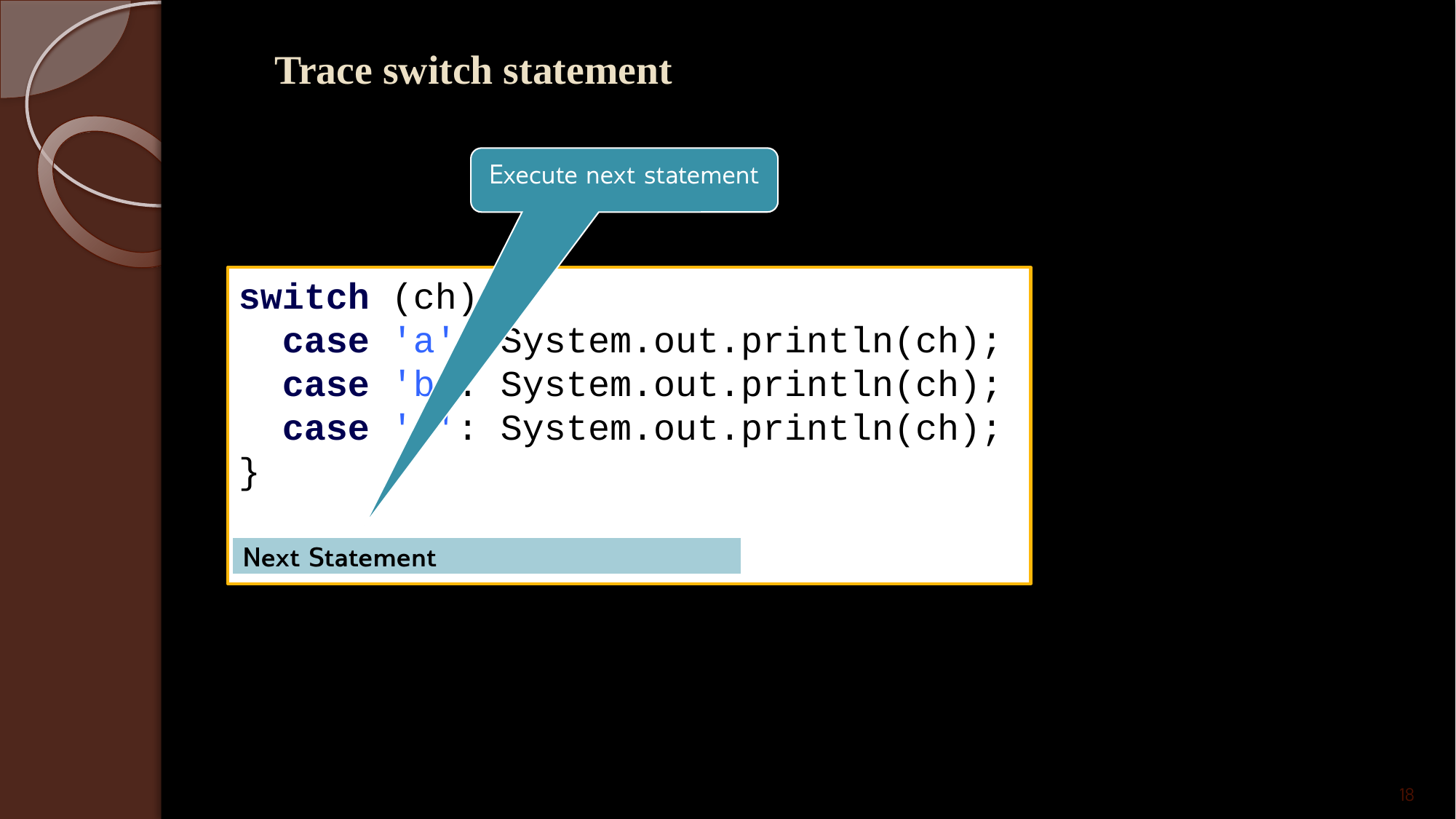

# Trace switch statement
Execute next statement
switch (ch) {
  case 'a': System.out.println(ch);
  case 'b': System.out.println(ch);
  case 'c': System.out.println(ch);
}

Next statement;

Next Statement
18